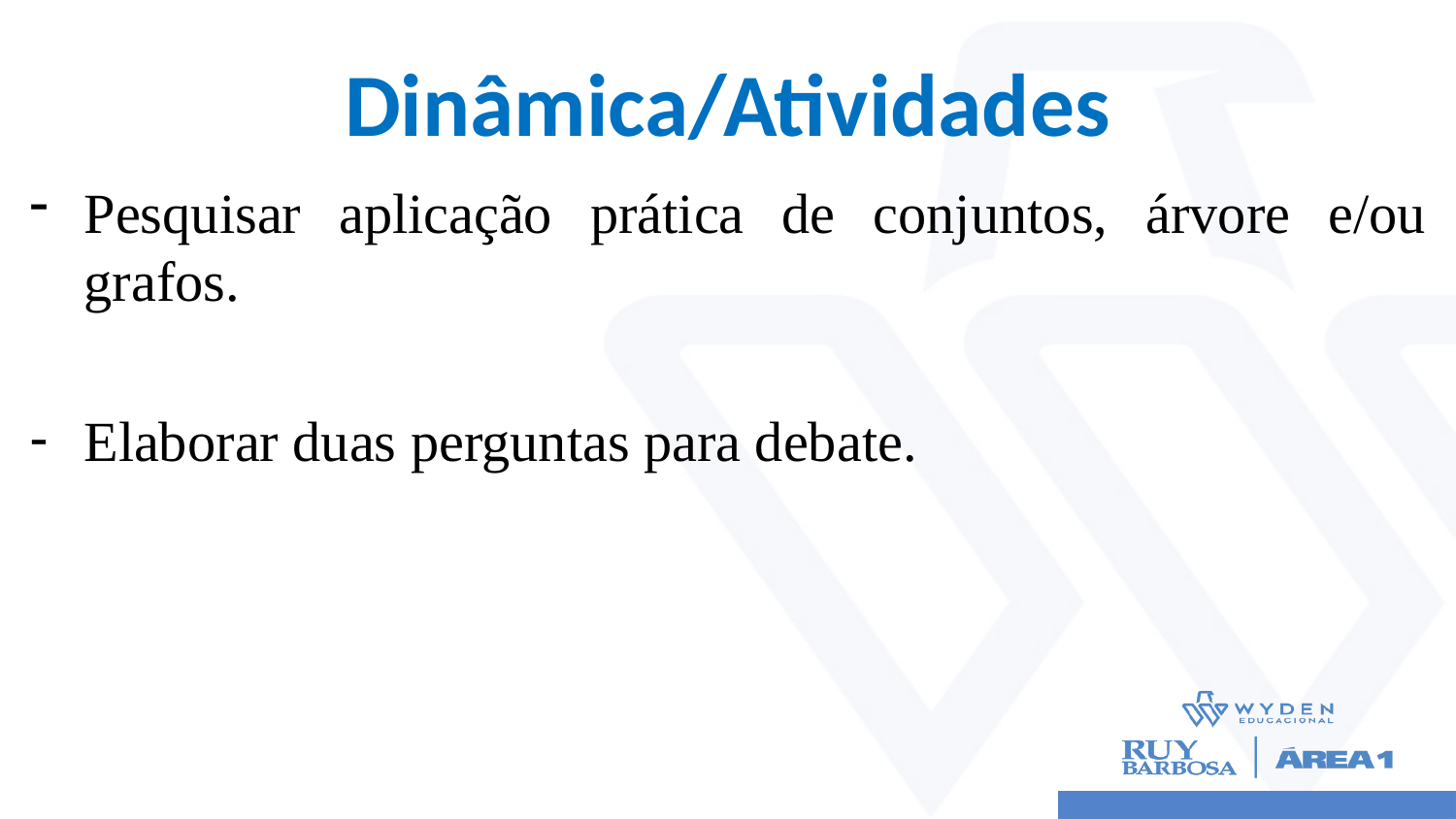

# Dinâmica/Atividades
Pesquisar aplicação prática de conjuntos, árvore e/ou grafos.

Elaborar duas perguntas para debate.